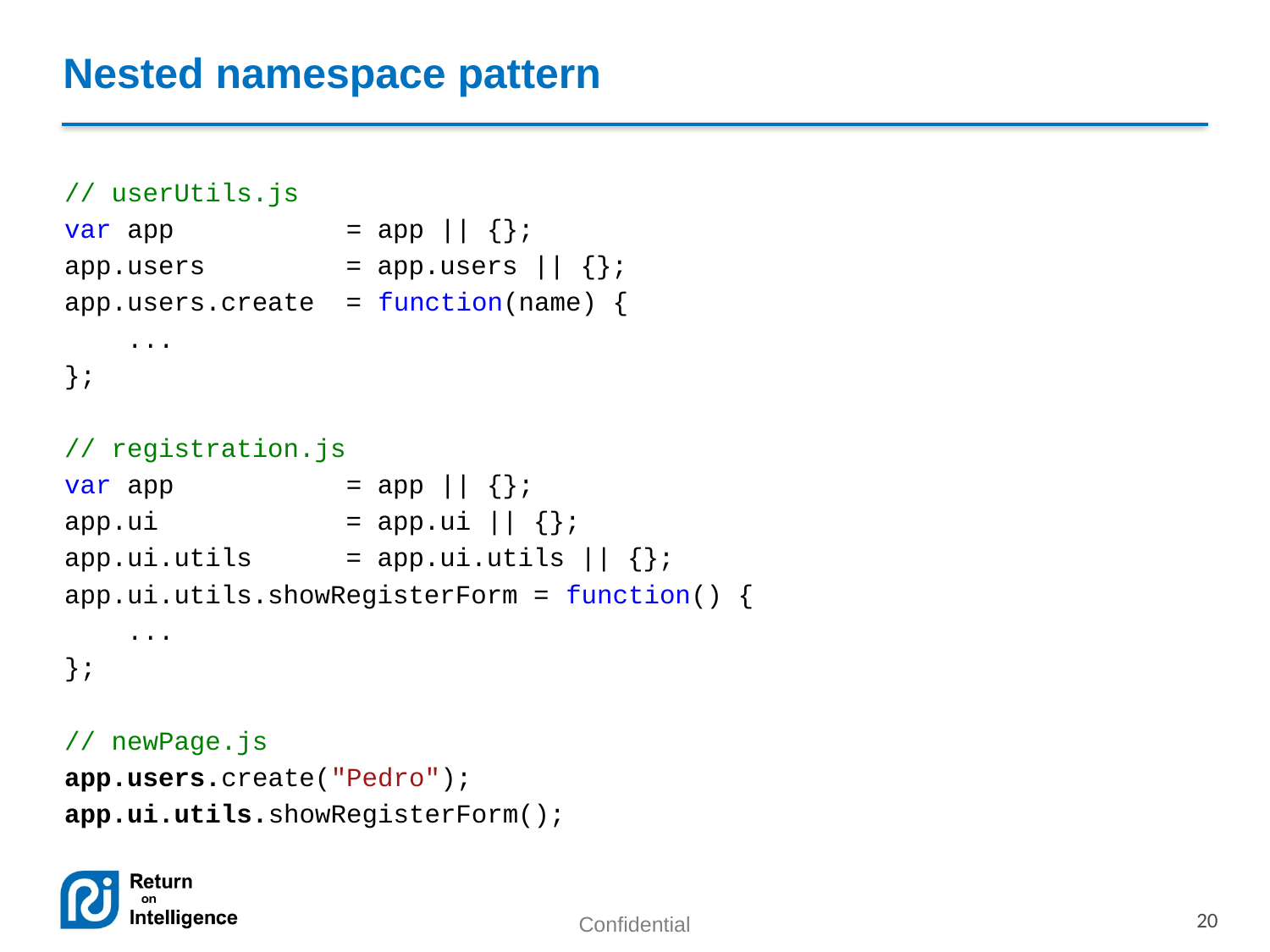

# Nested namespace pattern
// userUtils.js
var app           = app || {};
app.users         = app.users || {};
app.users.create  = function(name) {
    ...
};

// registration.js
var app           = app || {};
app.ui            = app.ui || {};
app.ui.utils      = app.ui.utils || {};
app.ui.utils.showRegisterForm = function() {
    ...
};

// newPage.js
app.users.create("Pedro");
app.ui.utils.showRegisterForm();